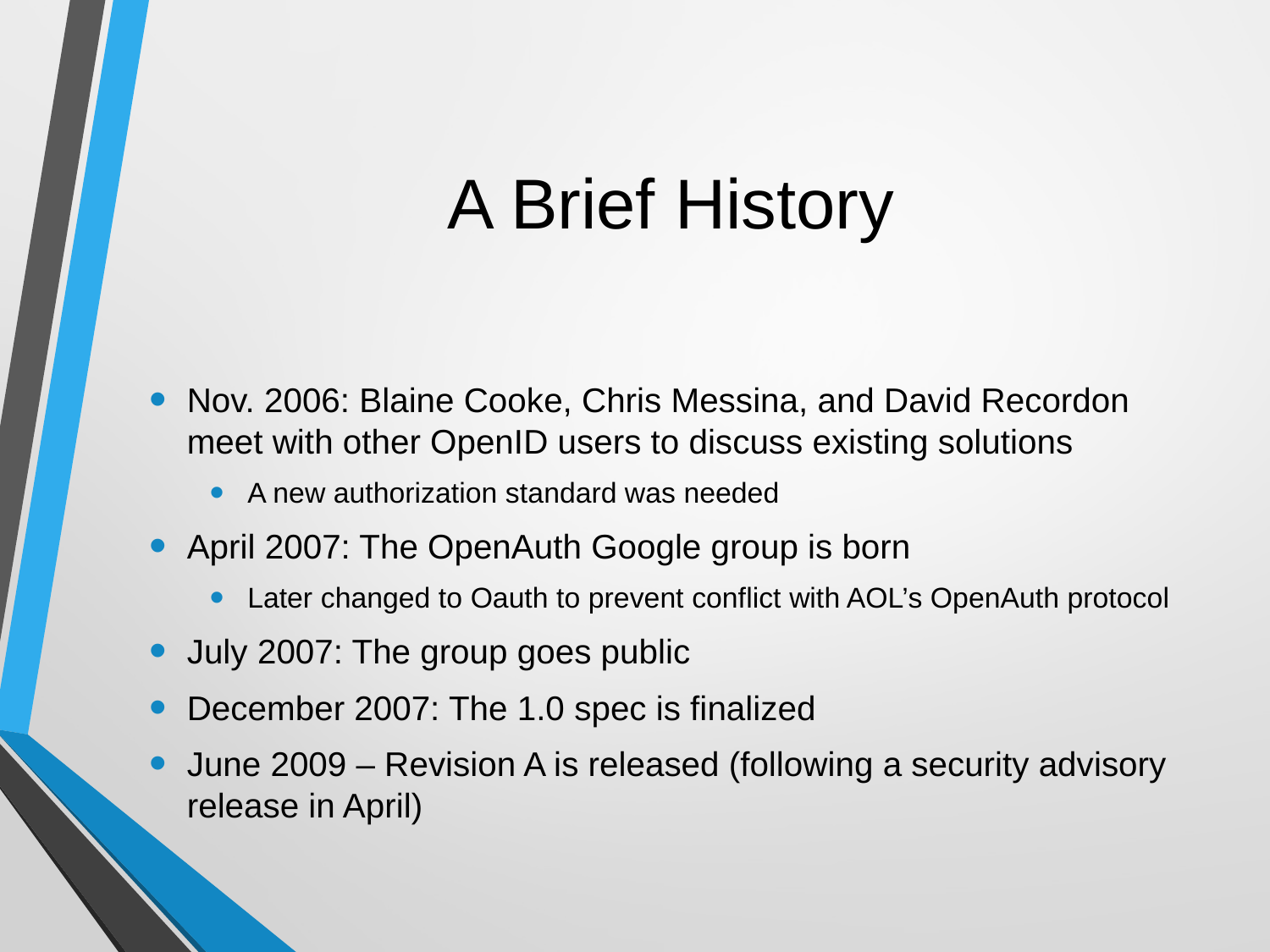

# A Brief History
Nov. 2006: Blaine Cooke, Chris Messina, and David Recordon meet with other OpenID users to discuss existing solutions
A new authorization standard was needed
April 2007: The OpenAuth Google group is born
Later changed to Oauth to prevent conflict with AOL’s OpenAuth protocol
July 2007: The group goes public
December 2007: The 1.0 spec is finalized
June 2009 – Revision A is released (following a security advisory release in April)